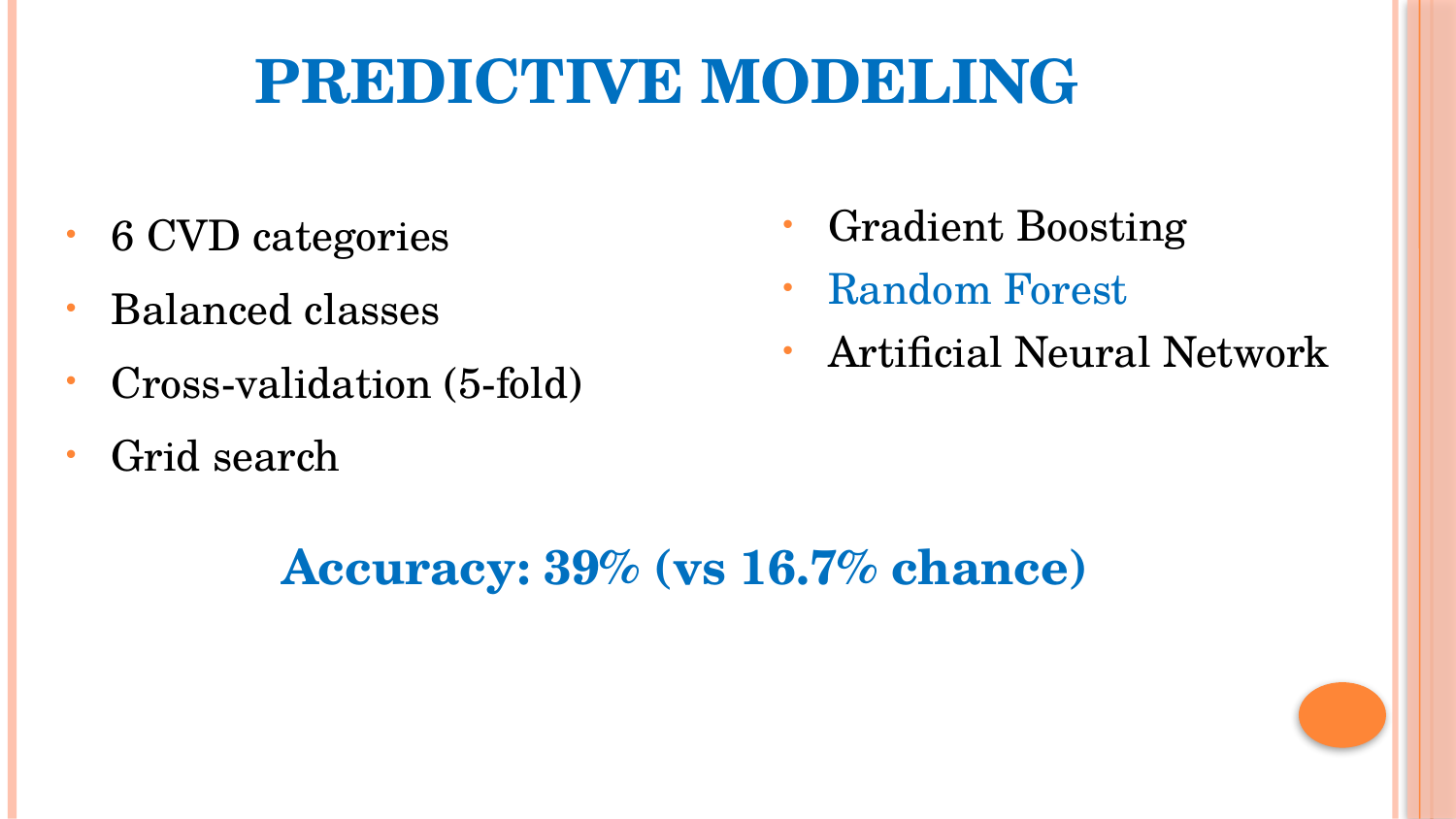

# Predictive modeling
6 CVD categories
Balanced classes
Cross-validation (5-fold)
Grid search

Gradient Boosting
Random Forest
Artificial Neural Network

Accuracy: 39% (vs 16.7% chance)